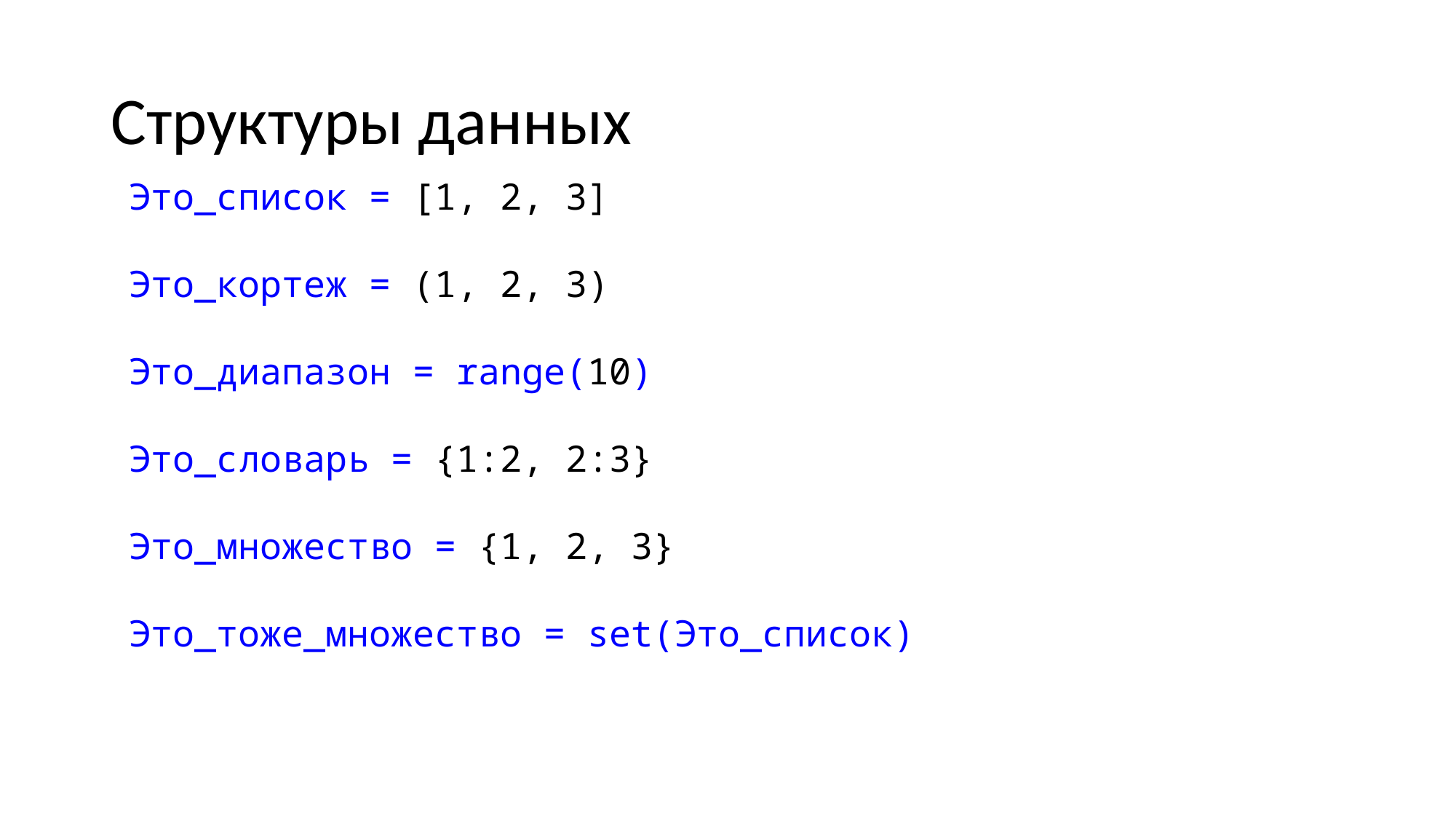

# Структуры данных
Это_список = [1, 2, 3]

Это_кортеж = (1, 2, 3)

Это_диапазон = range(10)

Это_словарь = {1:2, 2:3}

Это_множество = {1, 2, 3}

Это_тоже_множество = set(Это_список)